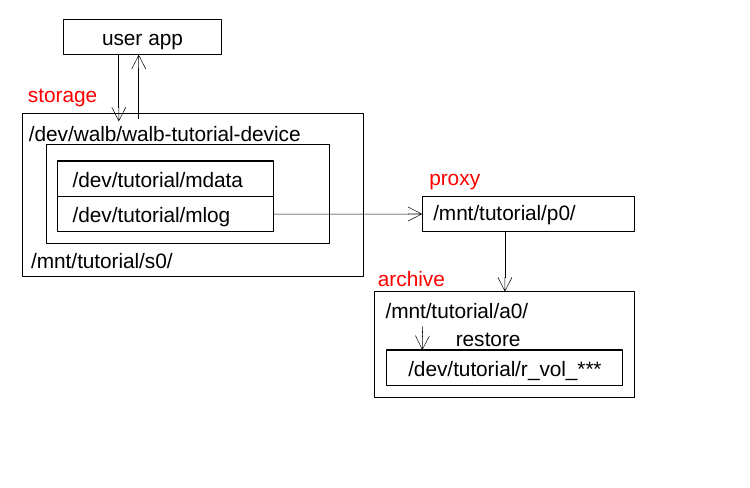

user app
storage

/dev/walb/walb-tutorial-device

/dev/tutorial/mdata
/dev/tutorial/mlog
proxy
/mnt/tutorial/p0/

/mnt/tutorial/s0/
archive

/mnt/tutorial/a0/
restore
/dev/tutorial/r_vol_***